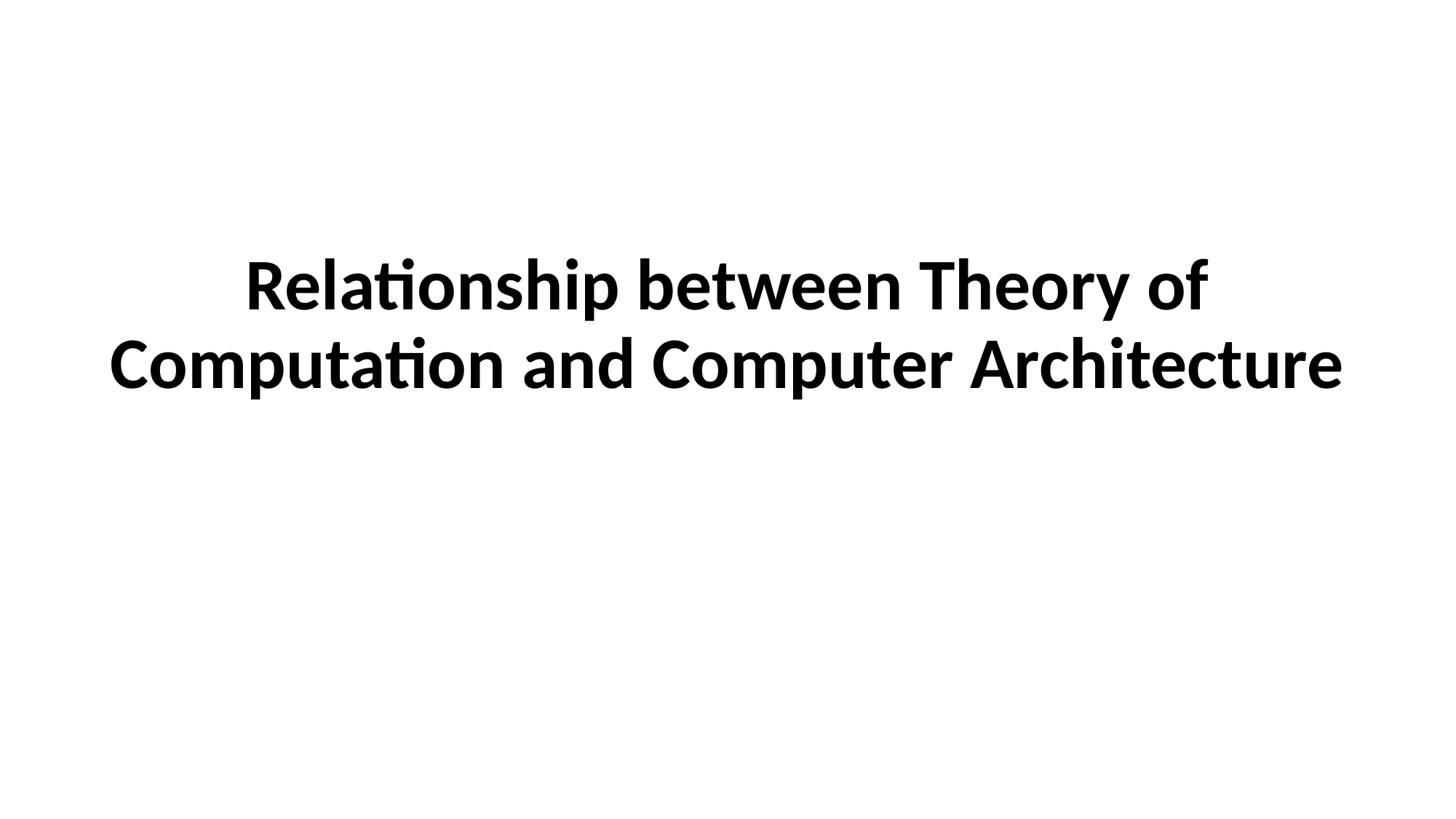

# Relationship between Theory of Computation and Computer Architecture